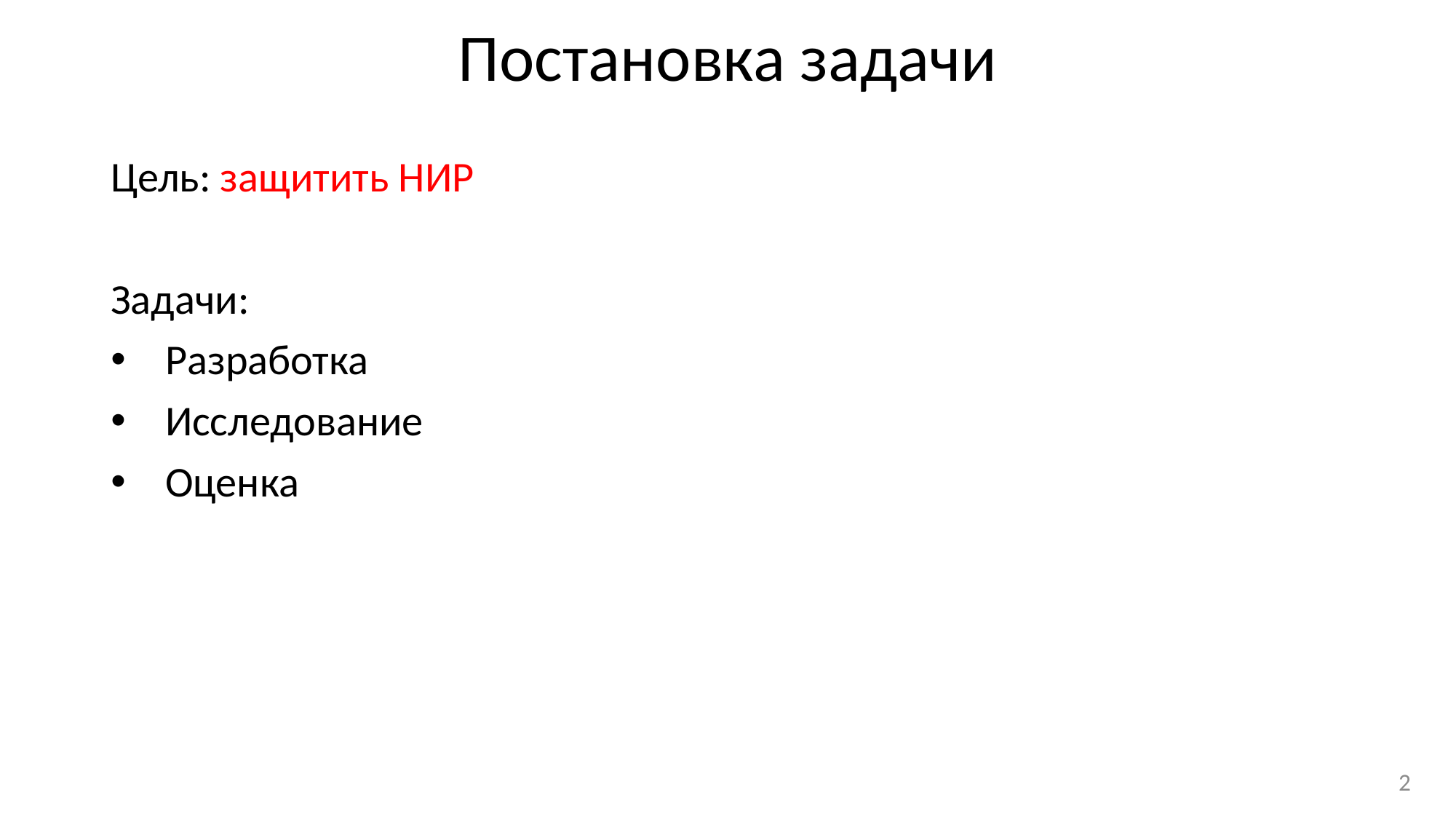

# Постановка задачи
Цель: защитить НИР

Задачи:
Разработка
Исследование
Оценка

2